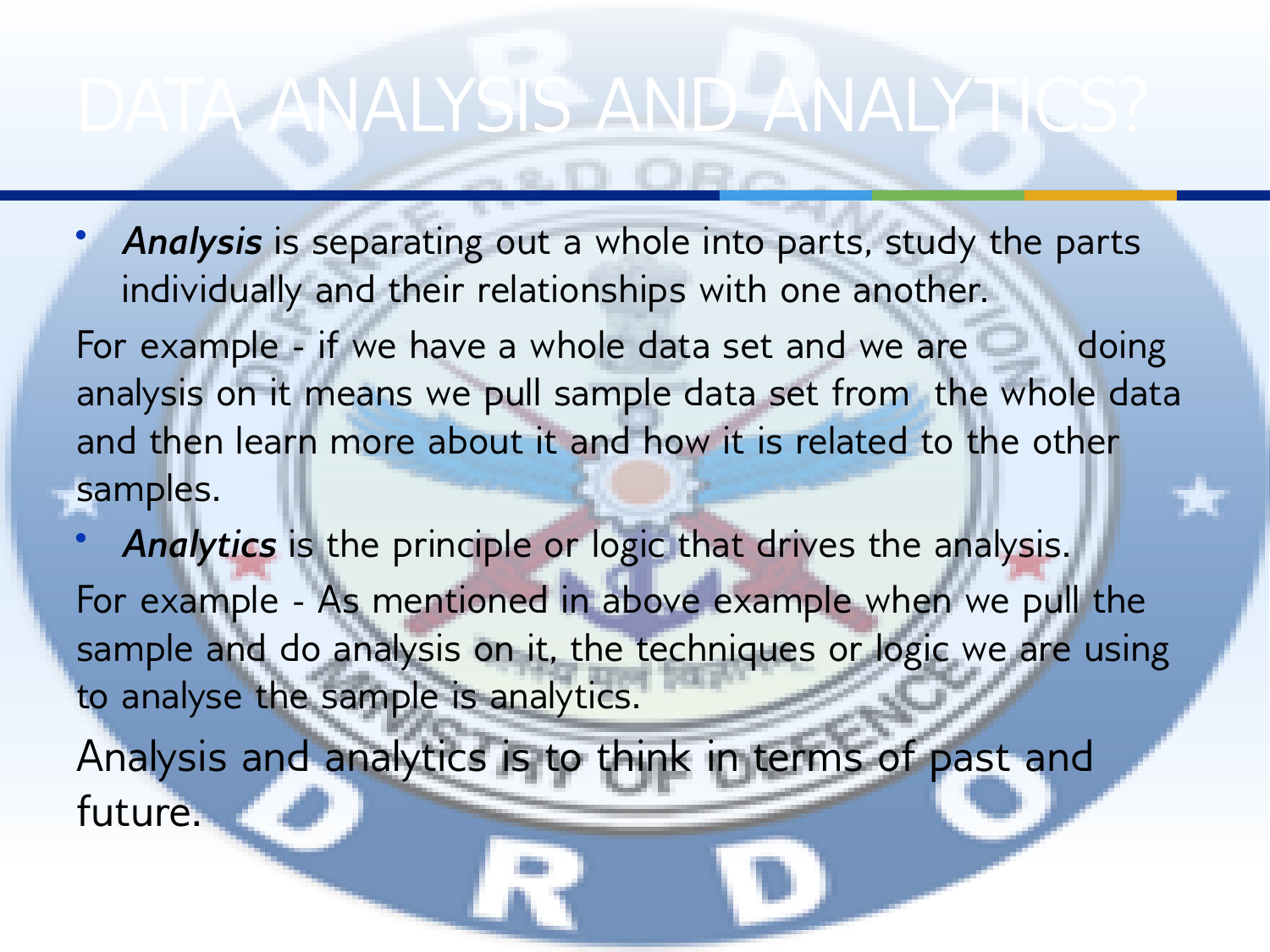

# DATA ANALYSIS AND ANALYTICS?
Analysis is separating out a whole into parts, study the parts individually and their relationships with one another.
For example - if we have a whole data set and we are         doing analysis on it means we pull sample data set from  the whole data and then learn more about it and how it is related to the other samples.
Analytics is the principle or logic that drives the analysis.
For example - As mentioned in above example when we pull the sample and do analysis on it, the techniques or logic we are using to analyse the sample is analytics.
Analysis and analytics is to think in terms of past and future.